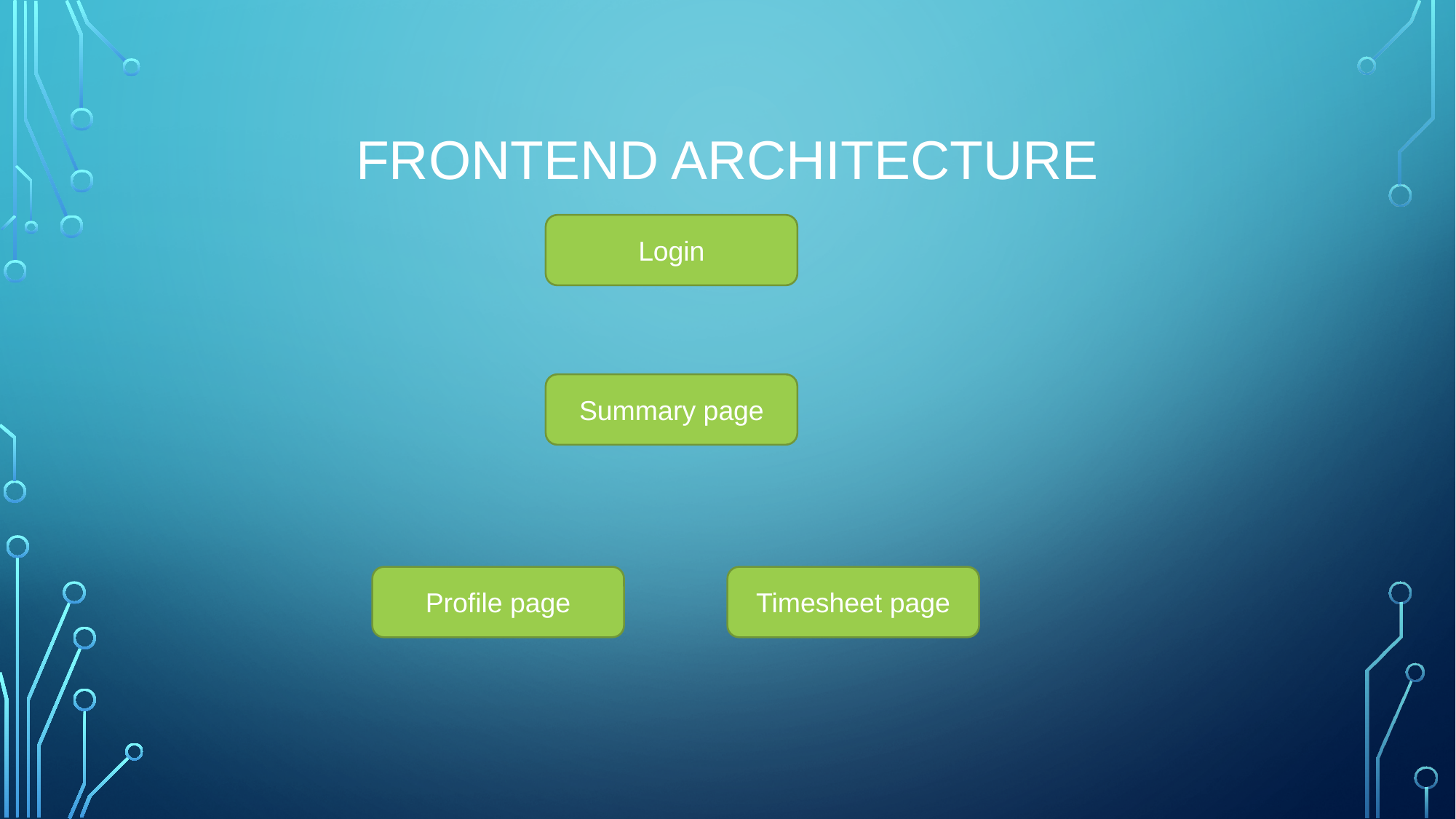

# Frontend Architecture
Login
Summary page
Profile page
Timesheet page